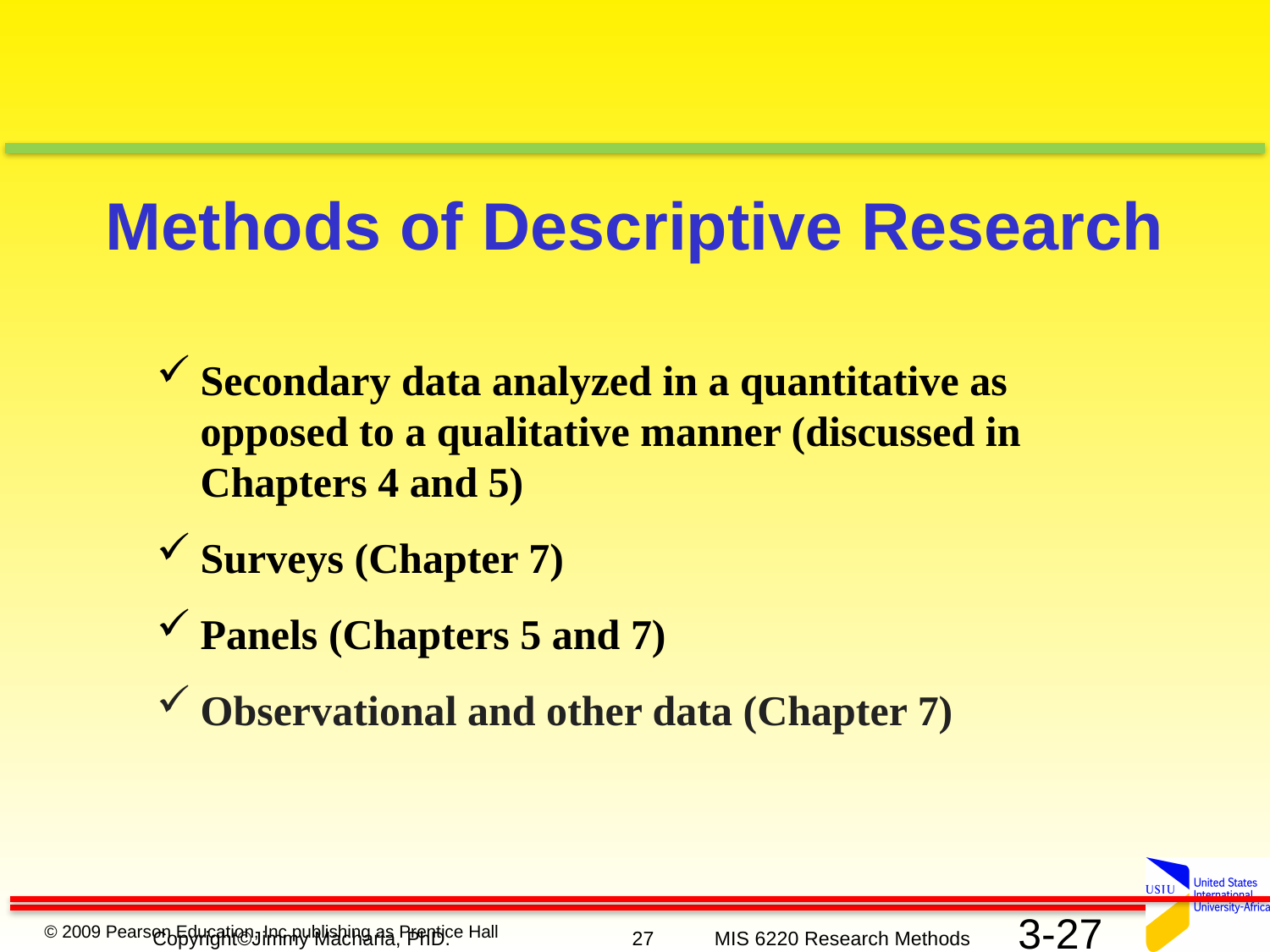

# Methods of Descriptive Research
Secondary data analyzed in a quantitative as opposed to a qualitative manner (discussed in Chapters 4 and 5)
Surveys (Chapter 7)
Panels (Chapters 5 and 7)
Observational and other data (Chapter 7)
3-27